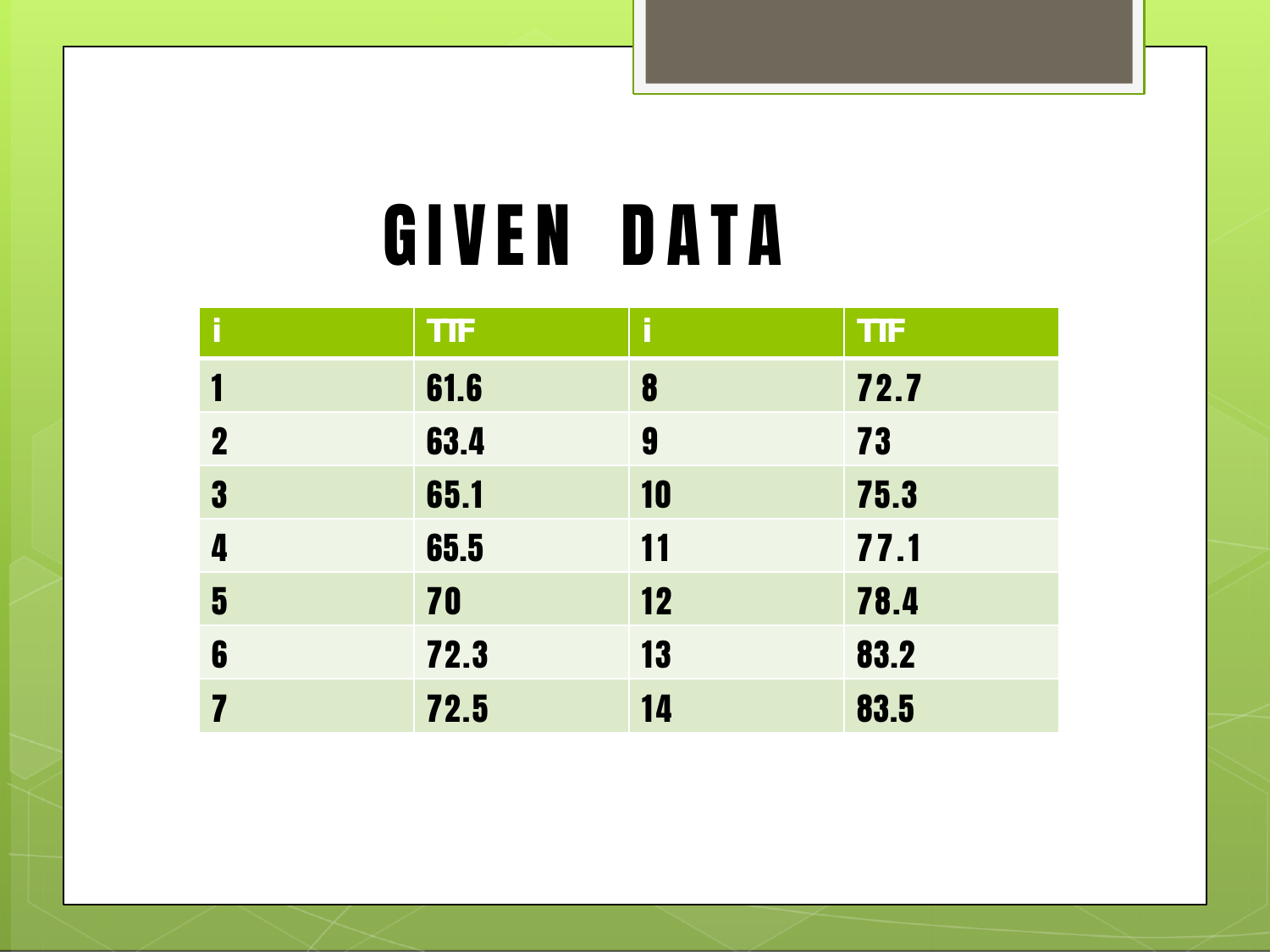

# GIVEN	DATA
| i | TTF | i | TTF |
| --- | --- | --- | --- |
| 1 | 61.6 | 8 | 72.7 |
| 2 | 63.4 | 9 | 73 |
| 3 | 65.1 | 10 | 75.3 |
| 4 | 65.5 | 11 | 77.1 |
| 5 | 70 | 12 | 78.4 |
| 6 | 72.3 | 13 | 83.2 |
| 7 | 72.5 | 14 | 83.5 |